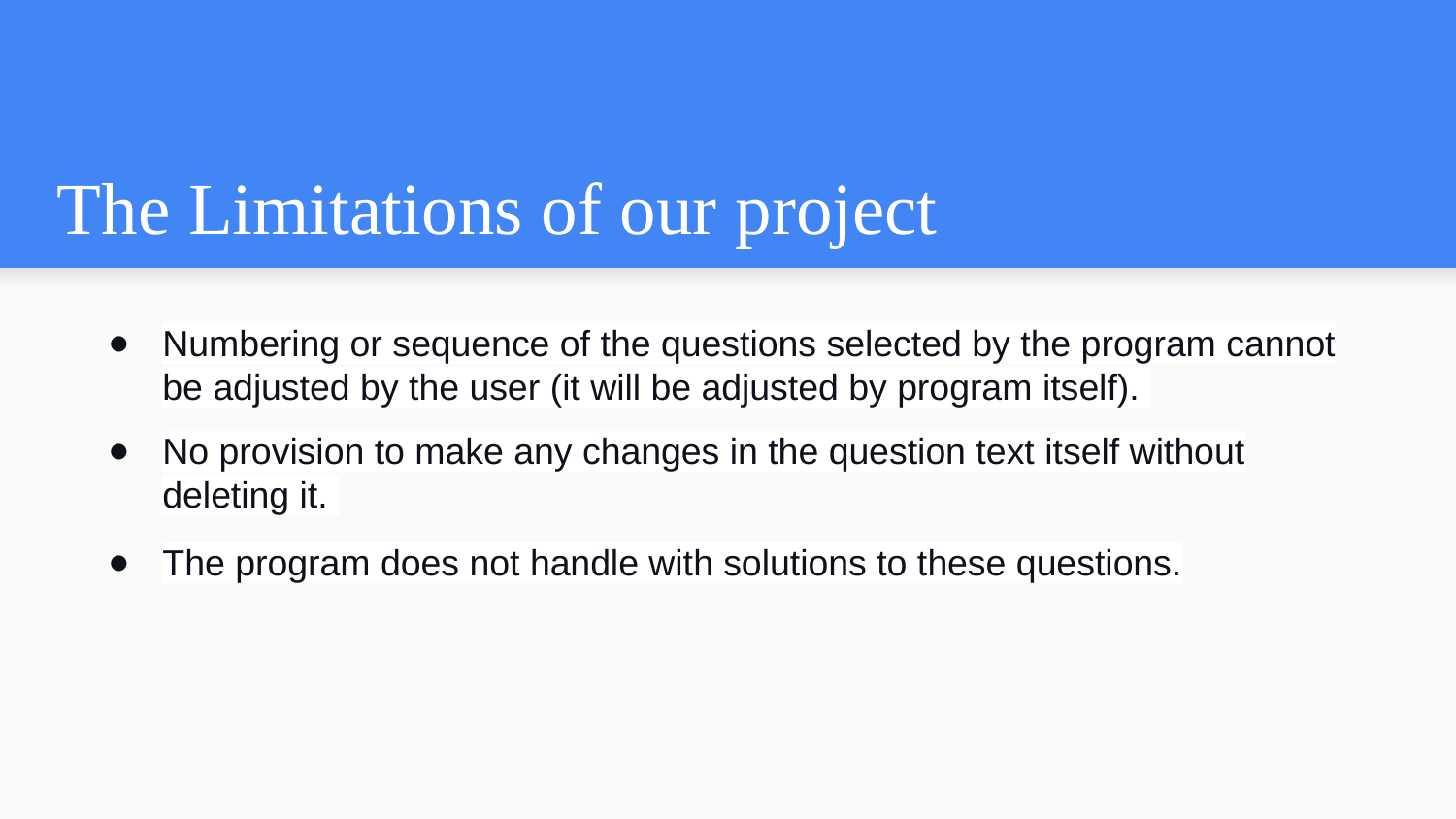

# The Limitations of our project
Numbering or sequence of the questions selected by the program cannot be adjusted by the user (it will be adjusted by program itself).
No provision to make any changes in the question text itself without deleting it.
The program does not handle with solutions to these questions.